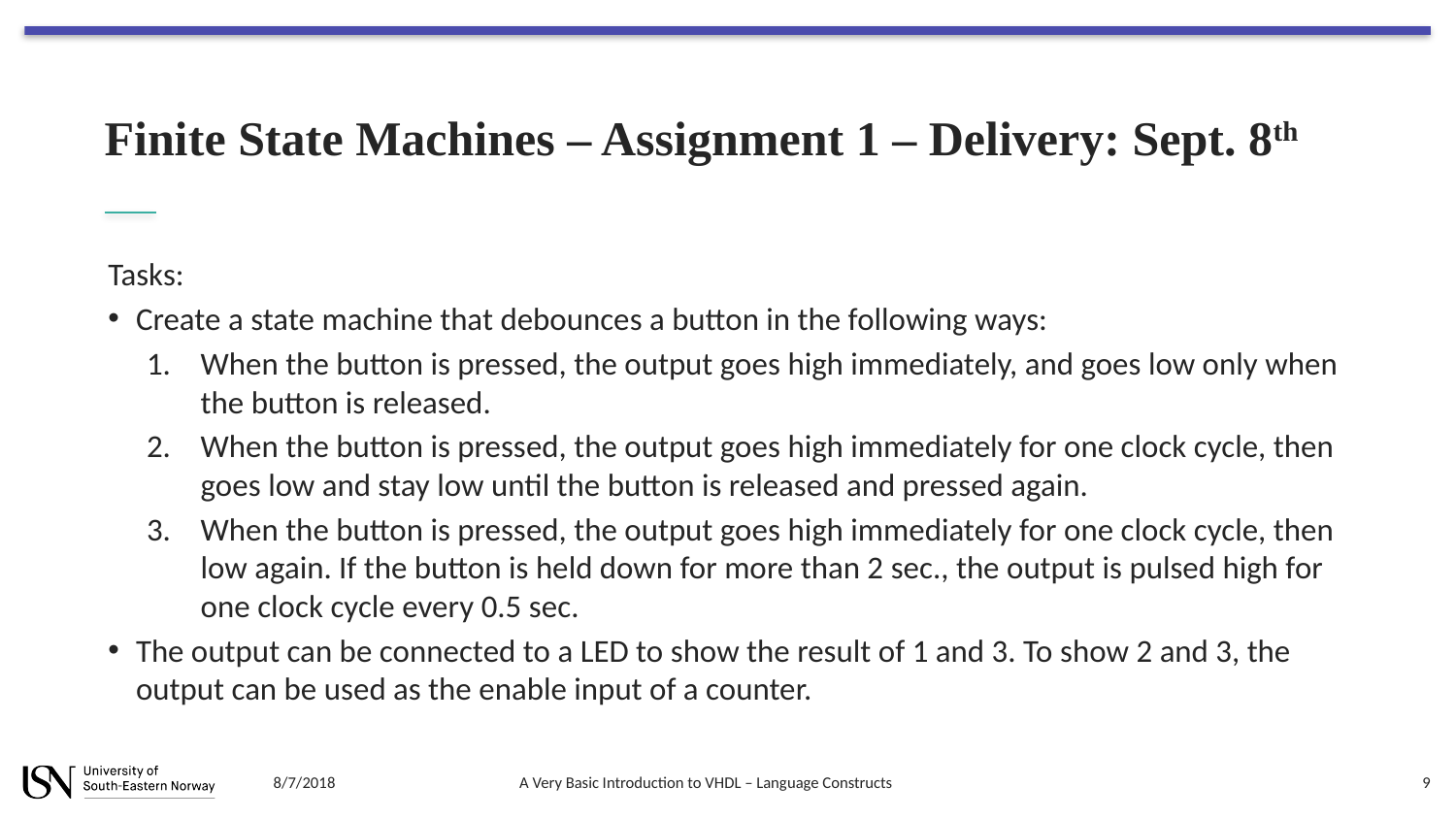

# Finite State Machines – Assignment 1 – Delivery: Sept. 8th
Tasks:
Create a state machine that debounces a button in the following ways:
When the button is pressed, the output goes high immediately, and goes low only when the button is released.
When the button is pressed, the output goes high immediately for one clock cycle, then goes low and stay low until the button is released and pressed again.
When the button is pressed, the output goes high immediately for one clock cycle, then low again. If the button is held down for more than 2 sec., the output is pulsed high for one clock cycle every 0.5 sec.
The output can be connected to a LED to show the result of 1 and 3. To show 2 and 3, the output can be used as the enable input of a counter.
8/7/2018
A Very Basic Introduction to VHDL – Language Constructs
9